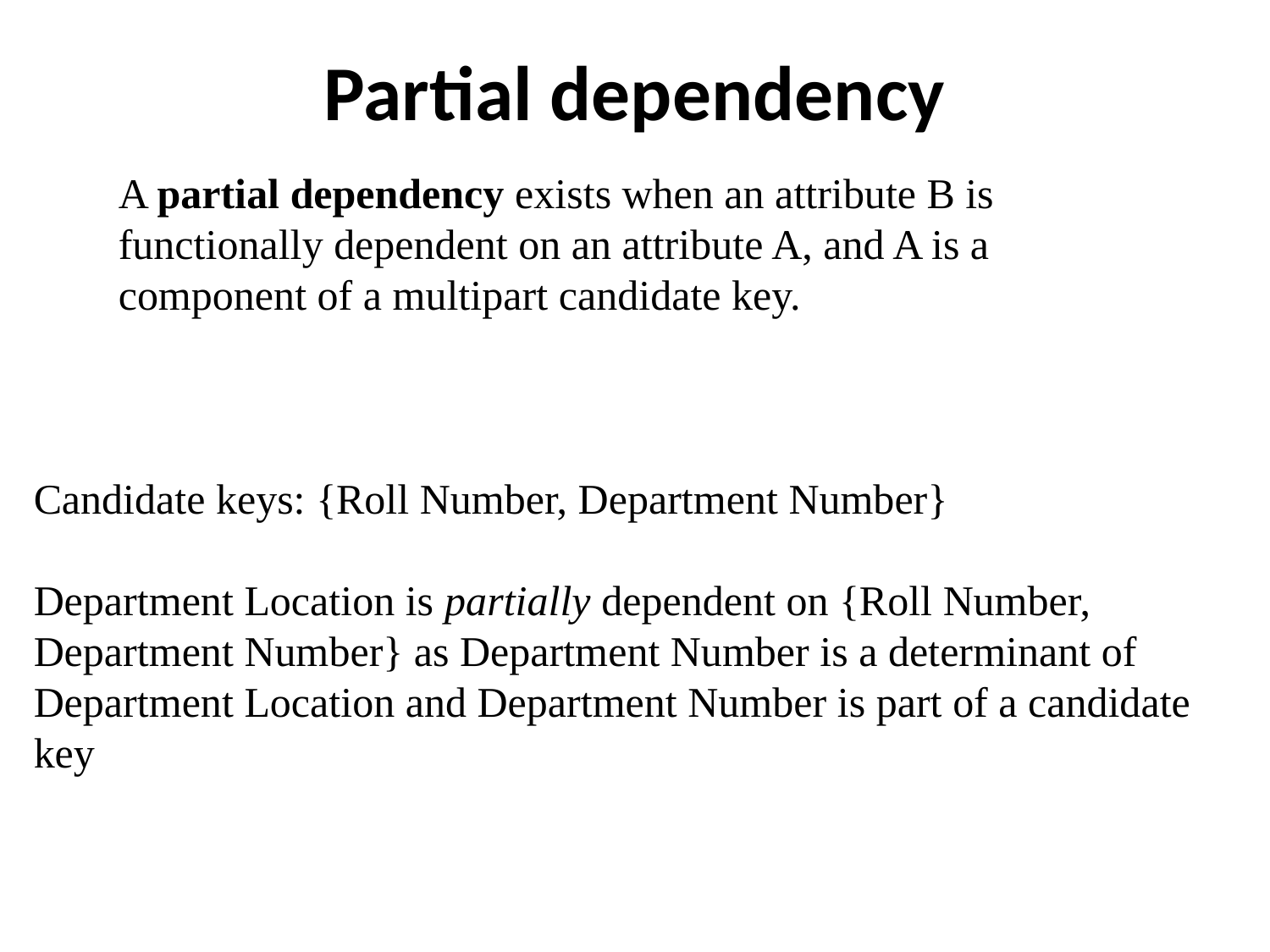

# Partial dependency
A partial dependency exists when an attribute B is functionally dependent on an attribute A, and A is a component of a multipart candidate key.
Candidate keys: {Roll Number, Department Number}

Department Location is partially dependent on {Roll Number, Department Number} as Department Number is a determinant of Department Location and Department Number is part of a candidate key